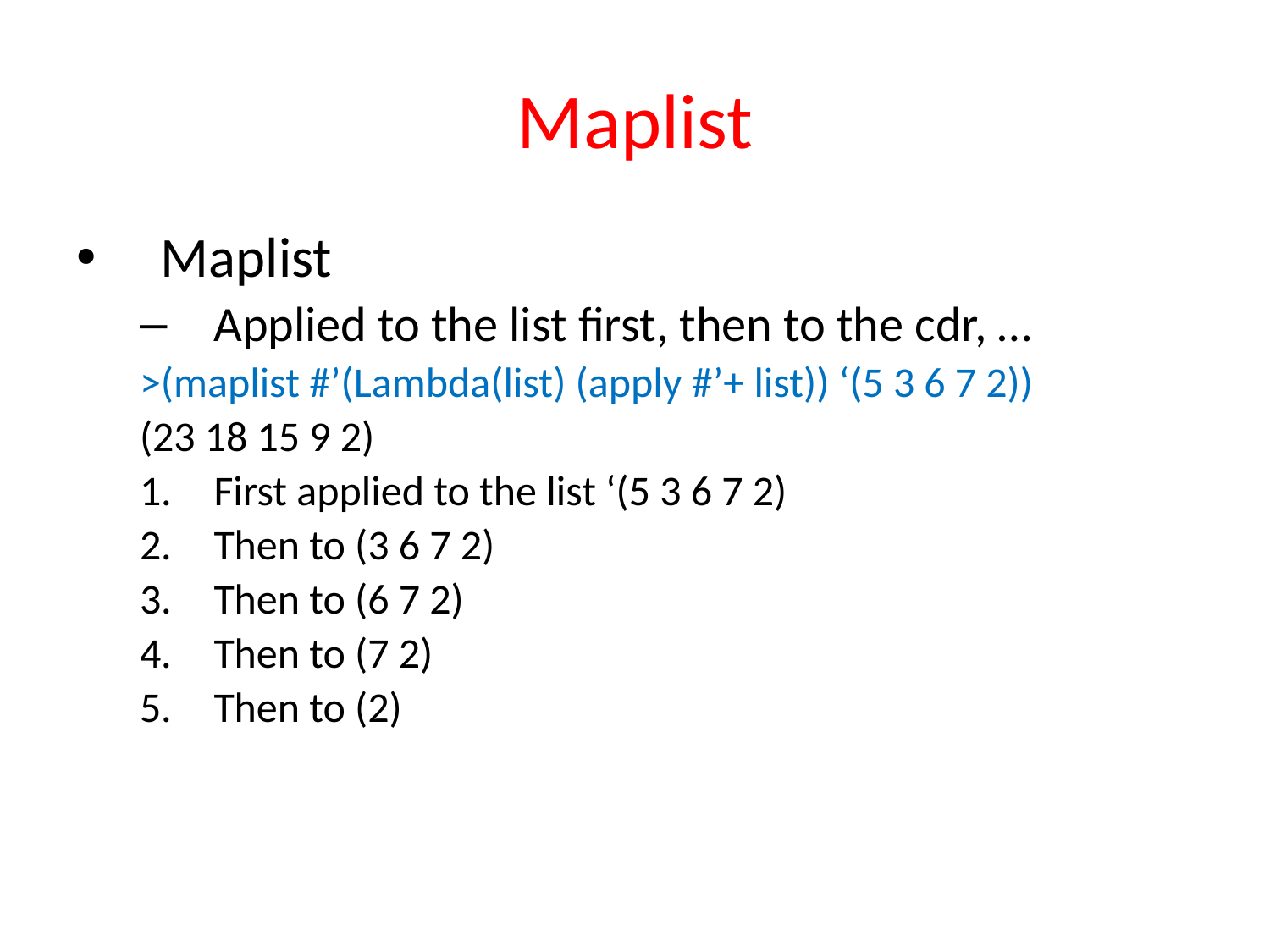

# Maplist
Maplist
Applied to the list first, then to the cdr, …
>(maplist #’(Lambda(list) (apply #’+ list)) ‘(5 3 6 7 2))
(23 18 15 9 2)
First applied to the list ‘(5 3 6 7 2)
Then to (3 6 7 2)
Then to (6 7 2)
Then to (7 2)
Then to (2)